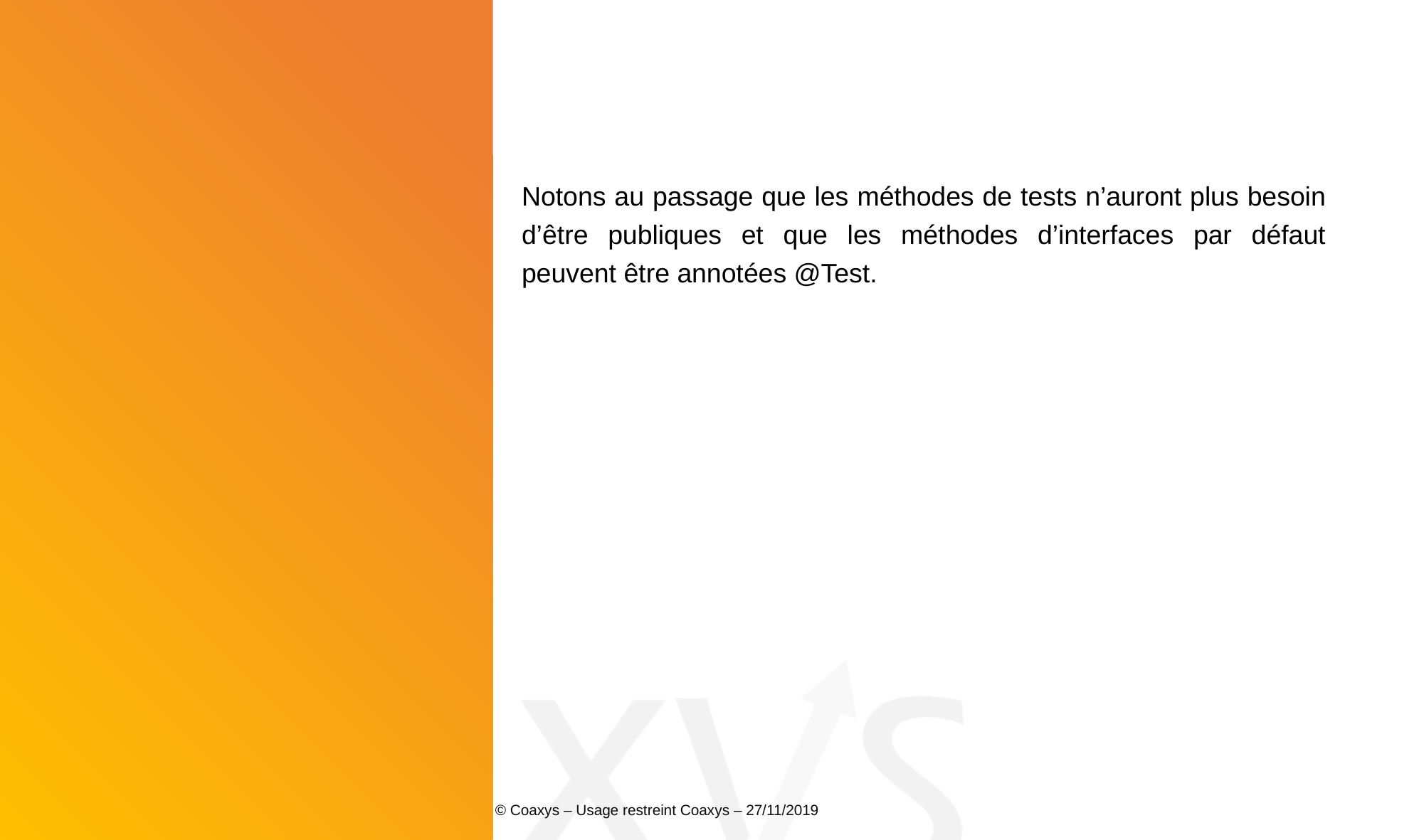

Notons au passage que les méthodes de tests n’auront plus besoin d’être publiques et que les méthodes d’interfaces par défaut peuvent être annotées @Test.